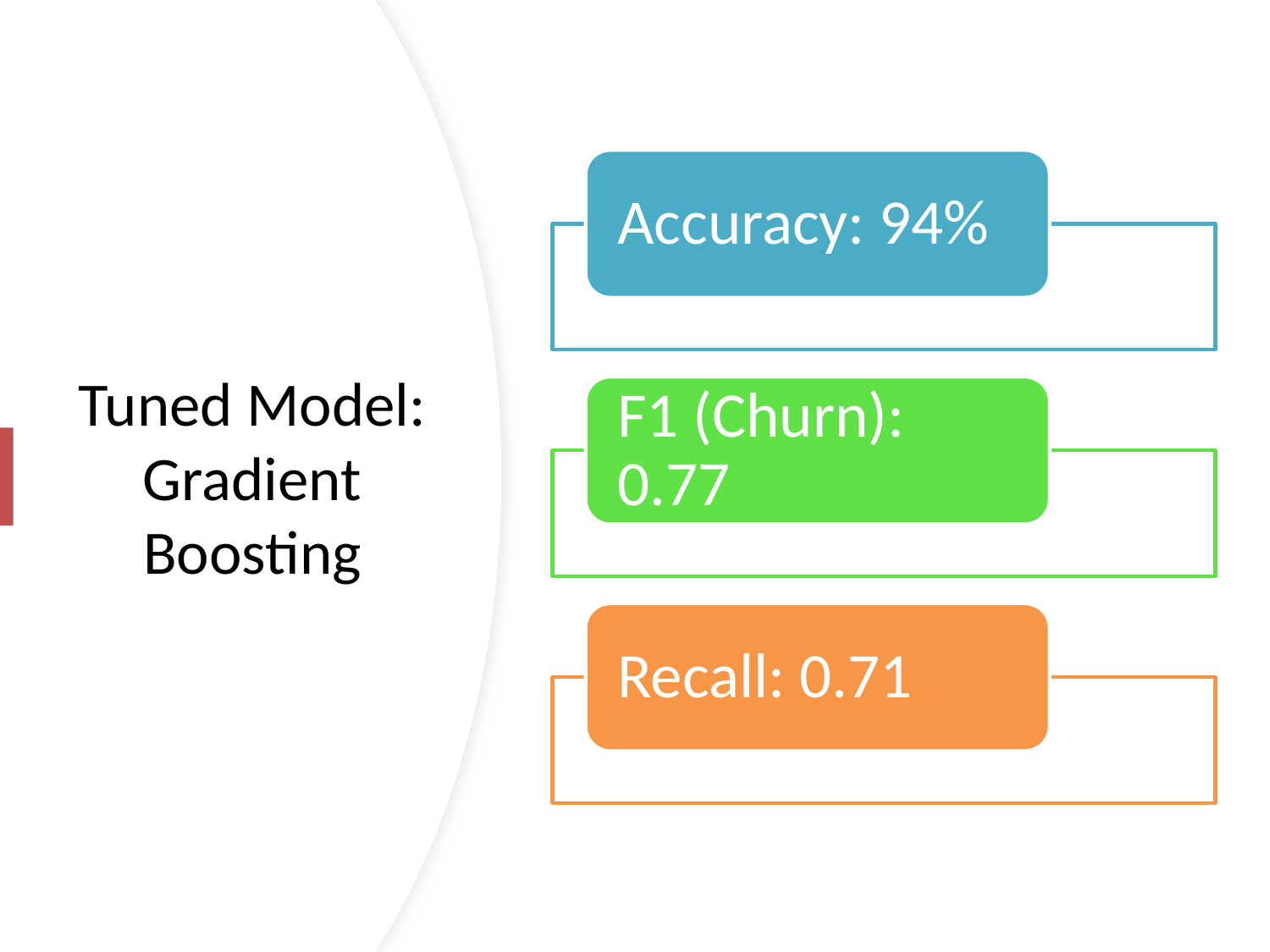

Accuracy: 94%
F1 (Churn): 0.77
Recall: 0.71
# Tuned Model: Gradient Boosting